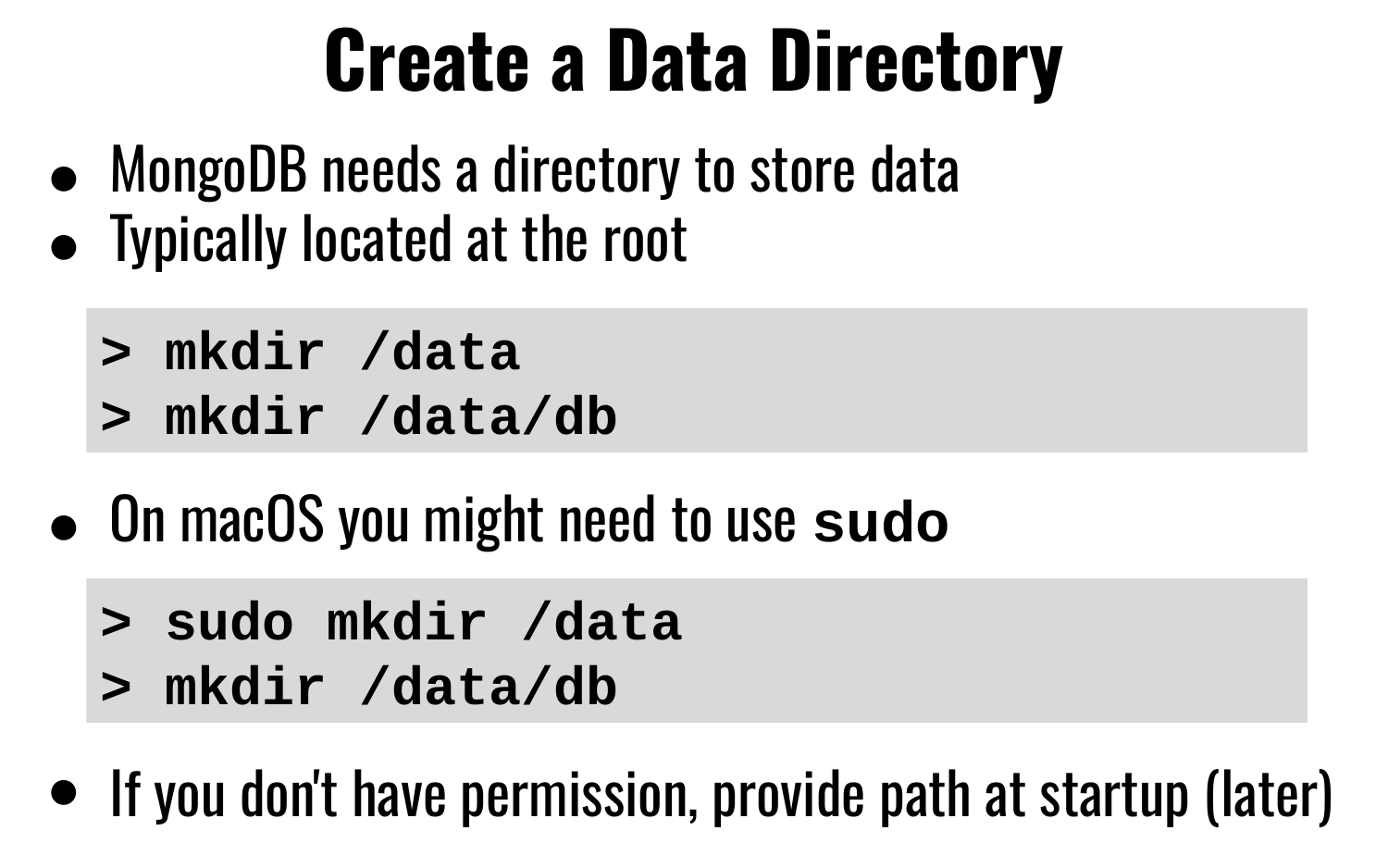

# Create a Data Directory
MongoDB needs a directory to store data
Typically located at the root

On macOS you might need to use sudo

If you don't have permission, provide path at startup (later)
> mkdir /data
> mkdir /data/db
> sudo mkdir /data
> mkdir /data/db